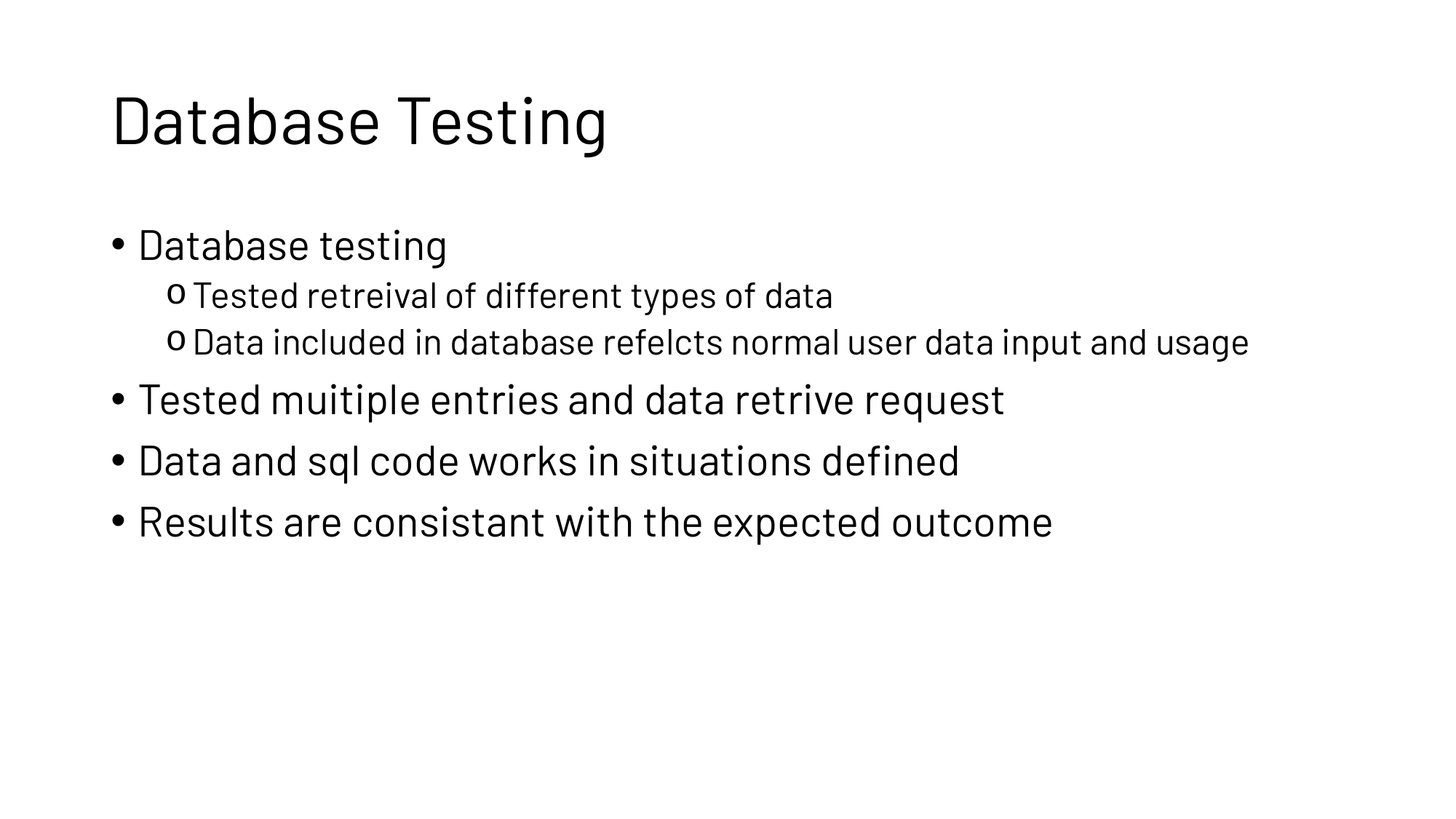

# Database Testing
Database testing
Tested retreival of different types of data
Data included in database refelcts normal user data input and usage
Tested muitiple entries and data retrive request
Data and sql code works in situations defined
Results are consistant with the expected outcome